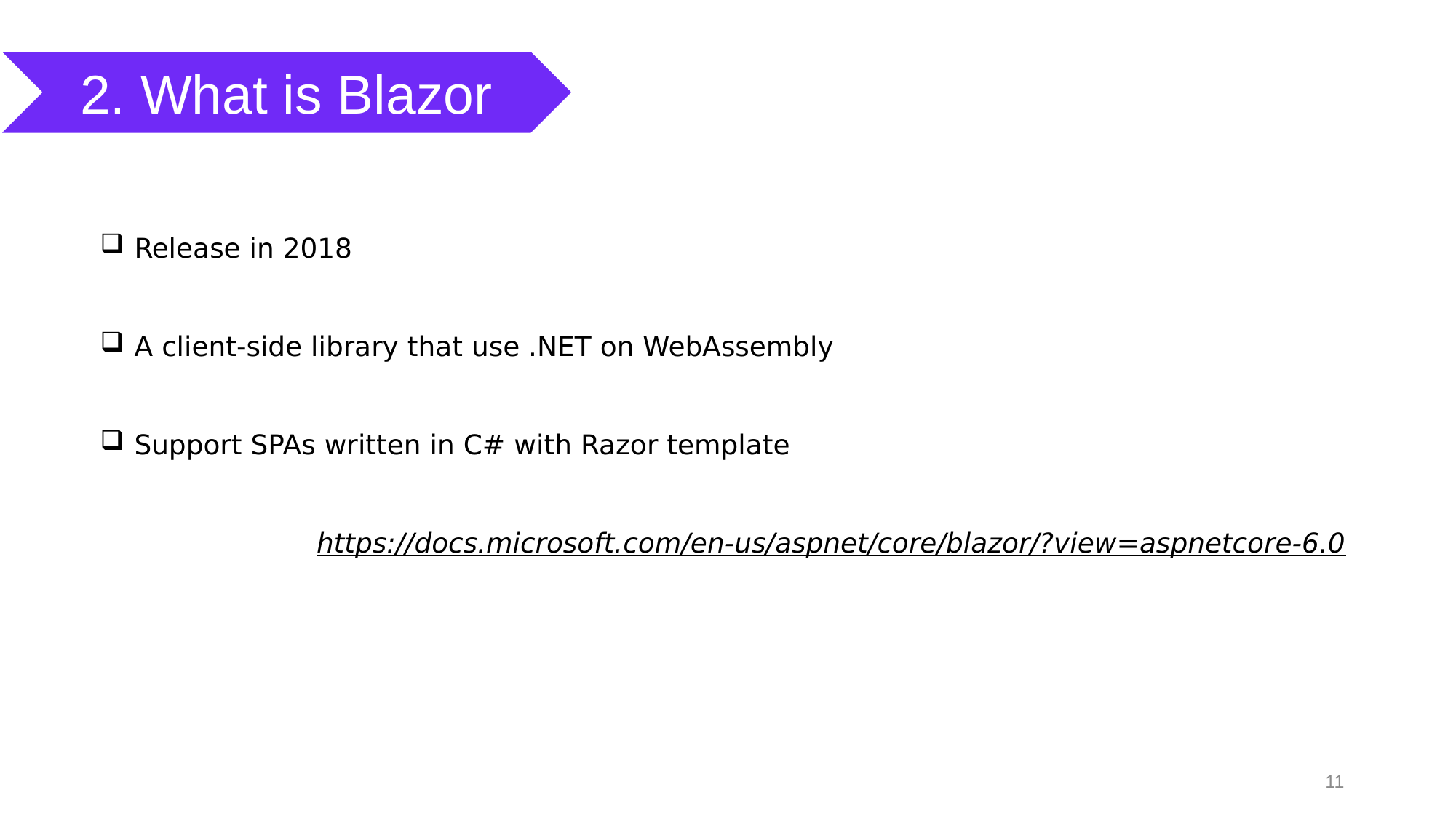

2. What is Blazor
Release in 2018

A client-side library that use .NET on WebAssembly

Support SPAs written in C# with Razor template

https://docs.microsoft.com/en-us/aspnet/core/blazor/?view=aspnetcore-6.0

11